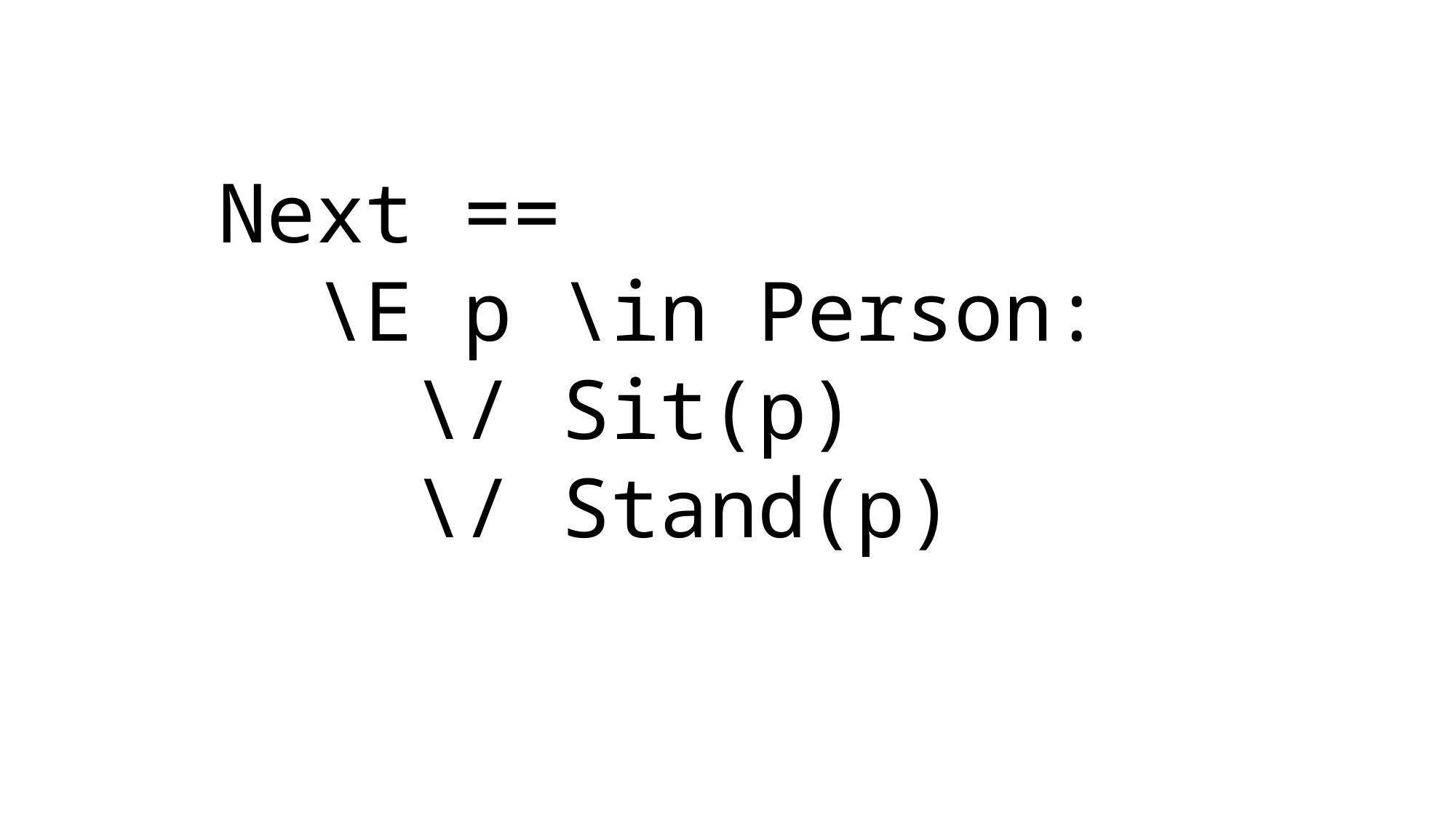

#
Next ==
  \E p \in Person:
    \/ Sit(p)
    \/ Stand(p)